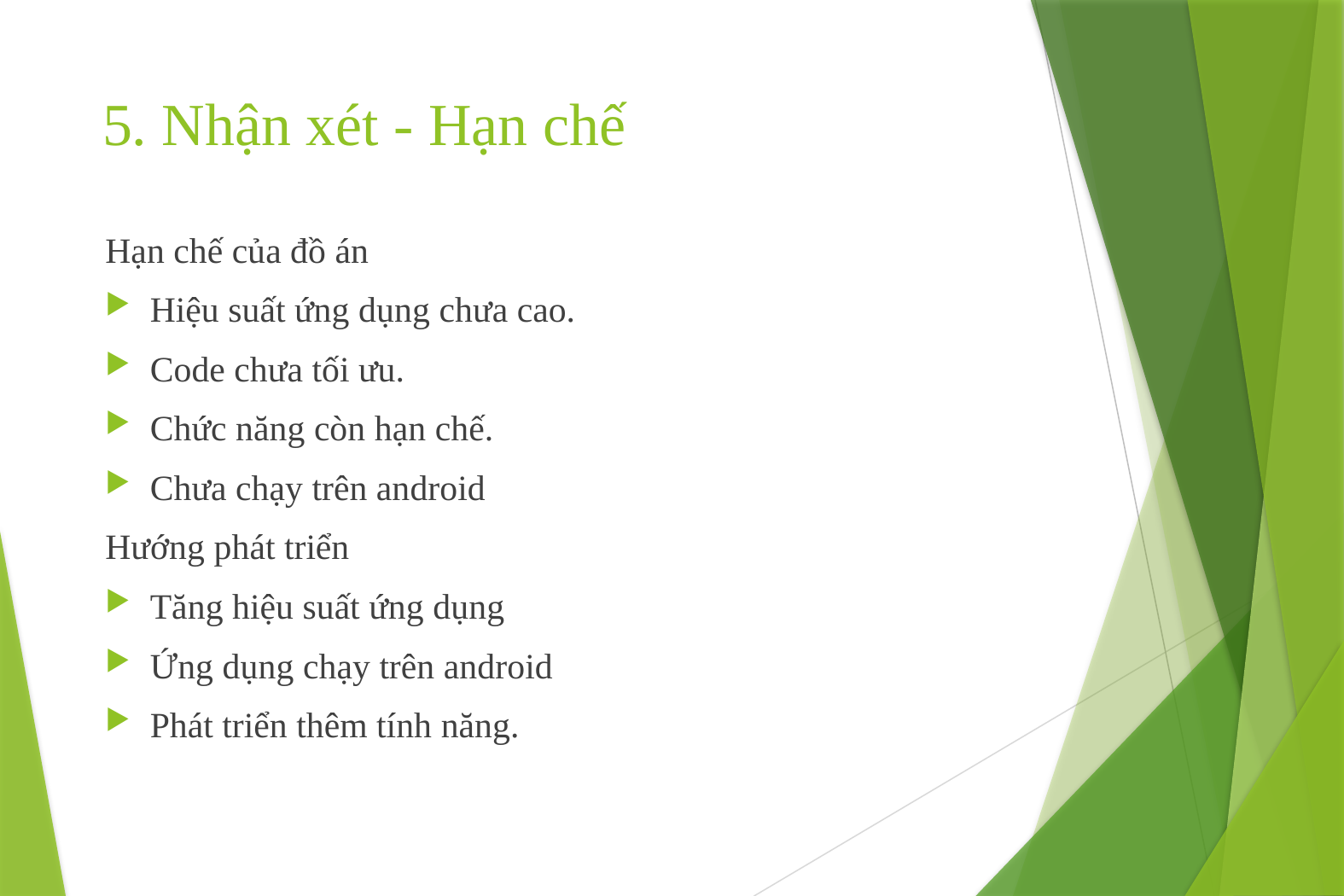

# 5. Nhận xét - Hạn chế
Hạn chế của đồ án
Hiệu suất ứng dụng chưa cao.
Code chưa tối ưu.
Chức năng còn hạn chế.
Chưa chạy trên android
Hướng phát triển
Tăng hiệu suất ứng dụng
Ứng dụng chạy trên android
Phát triển thêm tính năng.
11